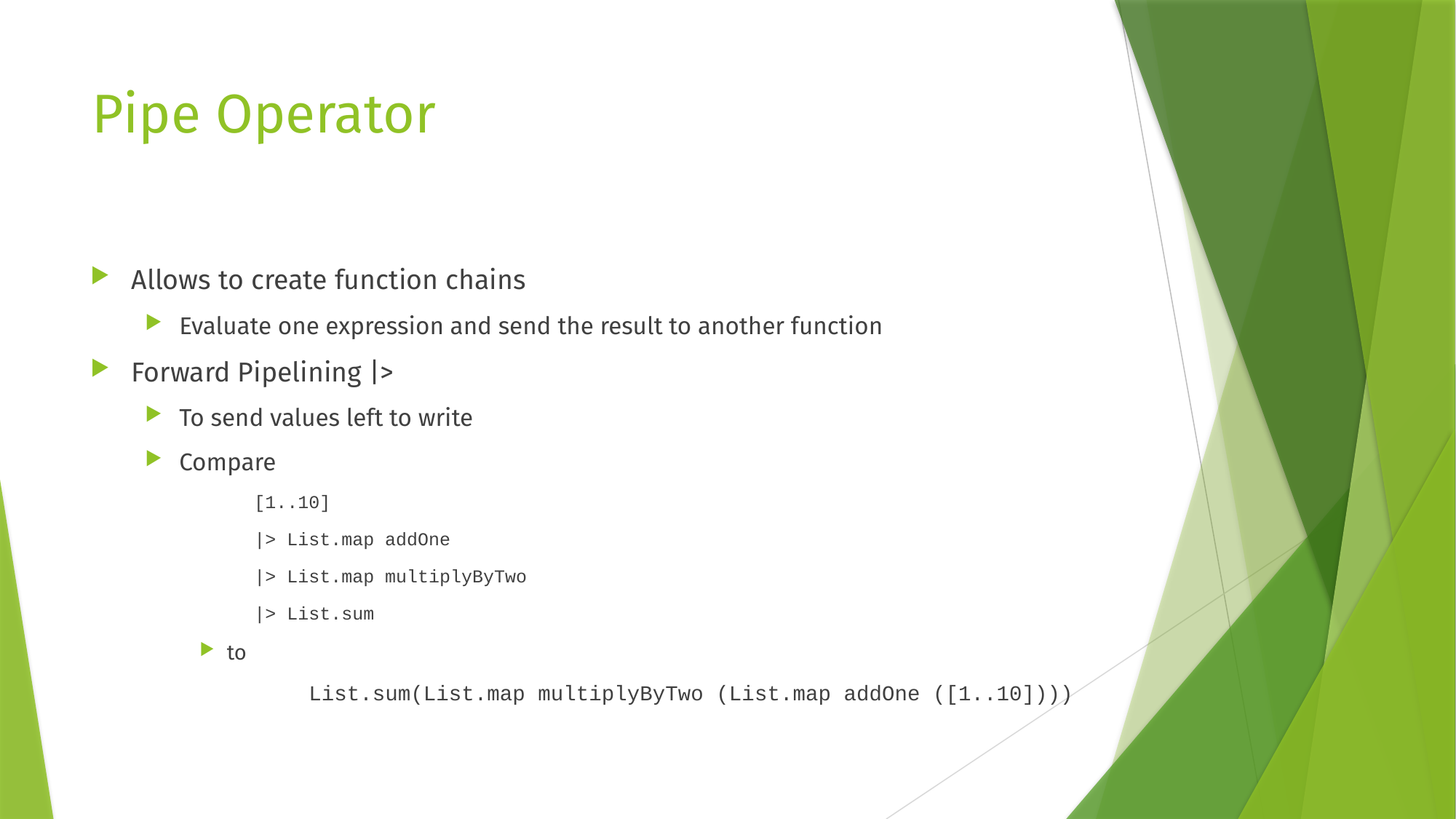

# Pipe Operator
Allows to create function chains
Evaluate one expression and send the result to another function
Forward Pipelining |>
To send values left to write
Compare
[1..10]
|> List.map addOne
|> List.map multiplyByTwo
|> List.sum
to
	List.sum(List.map multiplyByTwo (List.map addOne ([1..10])))